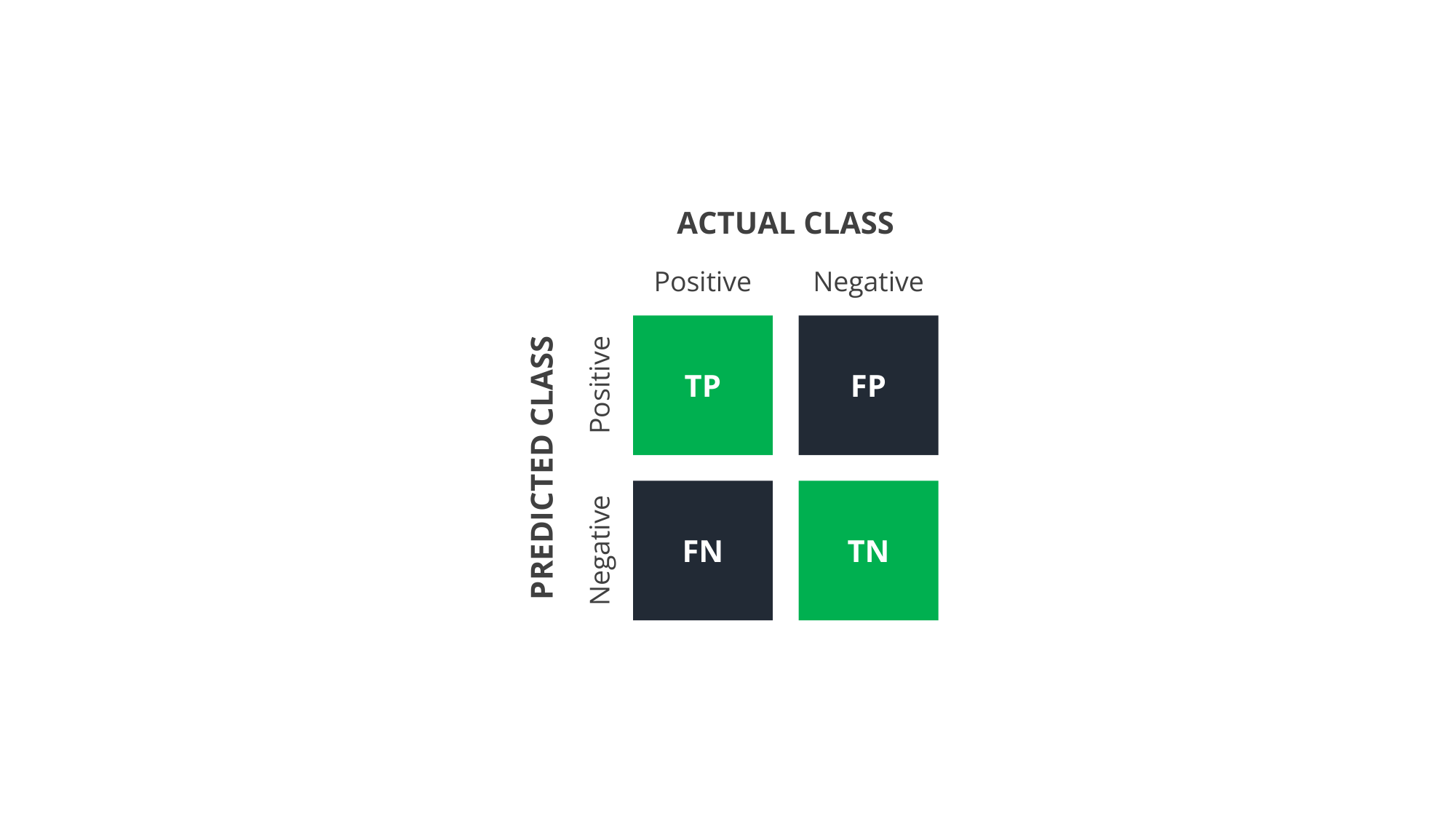

ACTUAL CLASS
Positive
Negative
TP
FP
Positive
PREDICTED CLASS
FN
TN
Negative